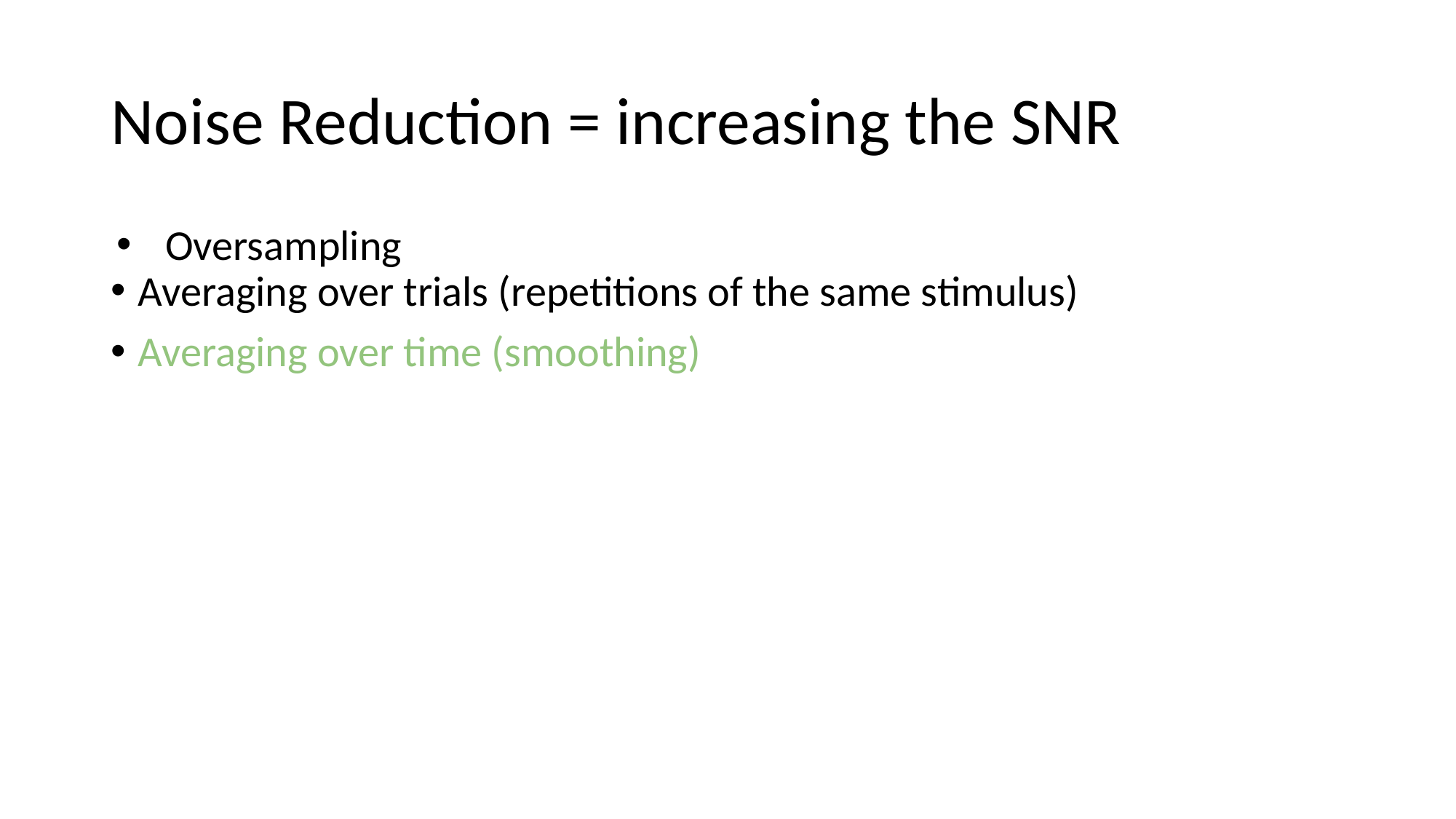

# Noise Reduction = increasing the SNR
Oversampling
Averaging over trials (repetitions of the same stimulus)
Averaging over time (smoothing)